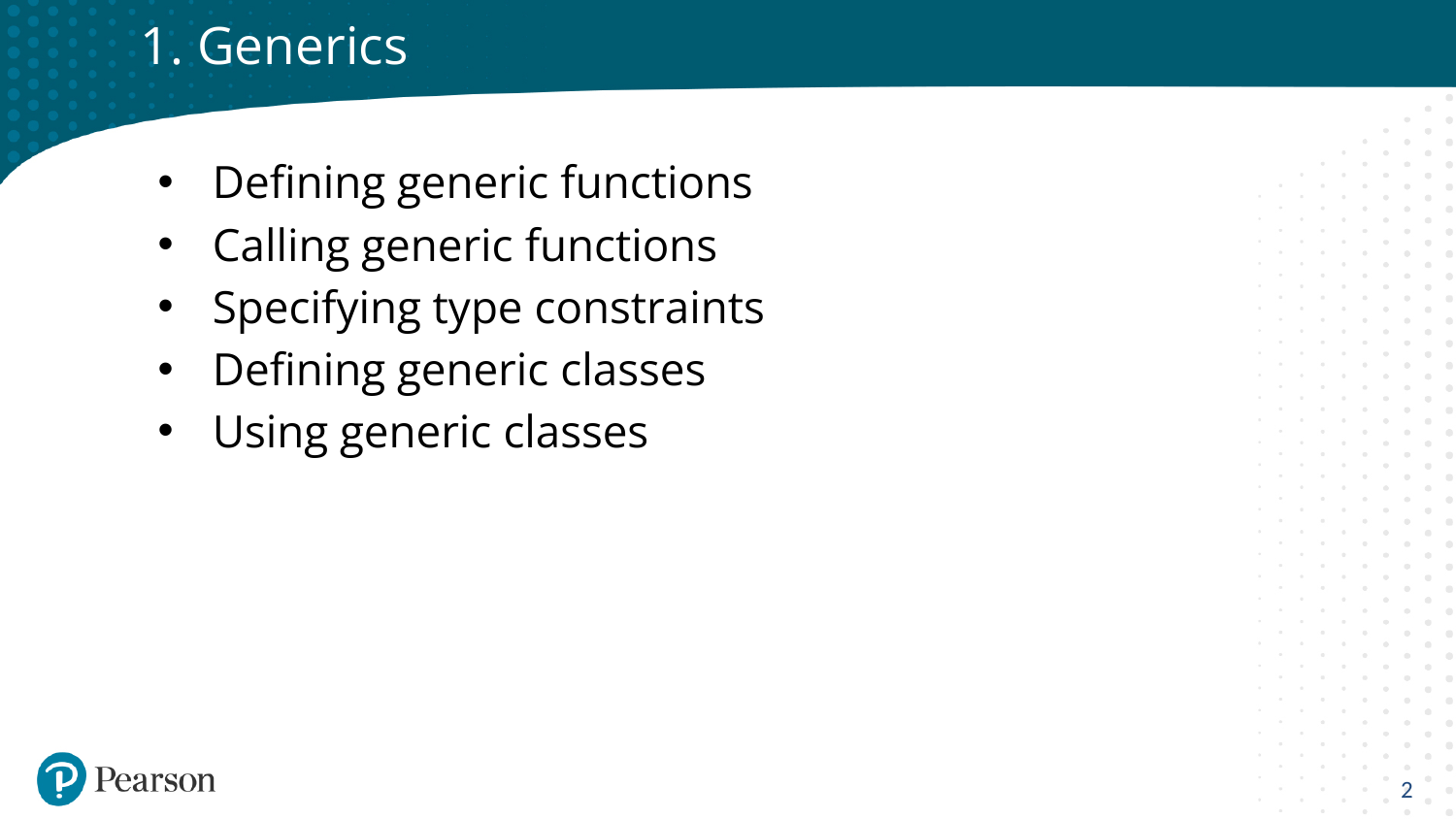

# 1. Generics
Defining generic functions
Calling generic functions
Specifying type constraints
Defining generic classes
Using generic classes
2